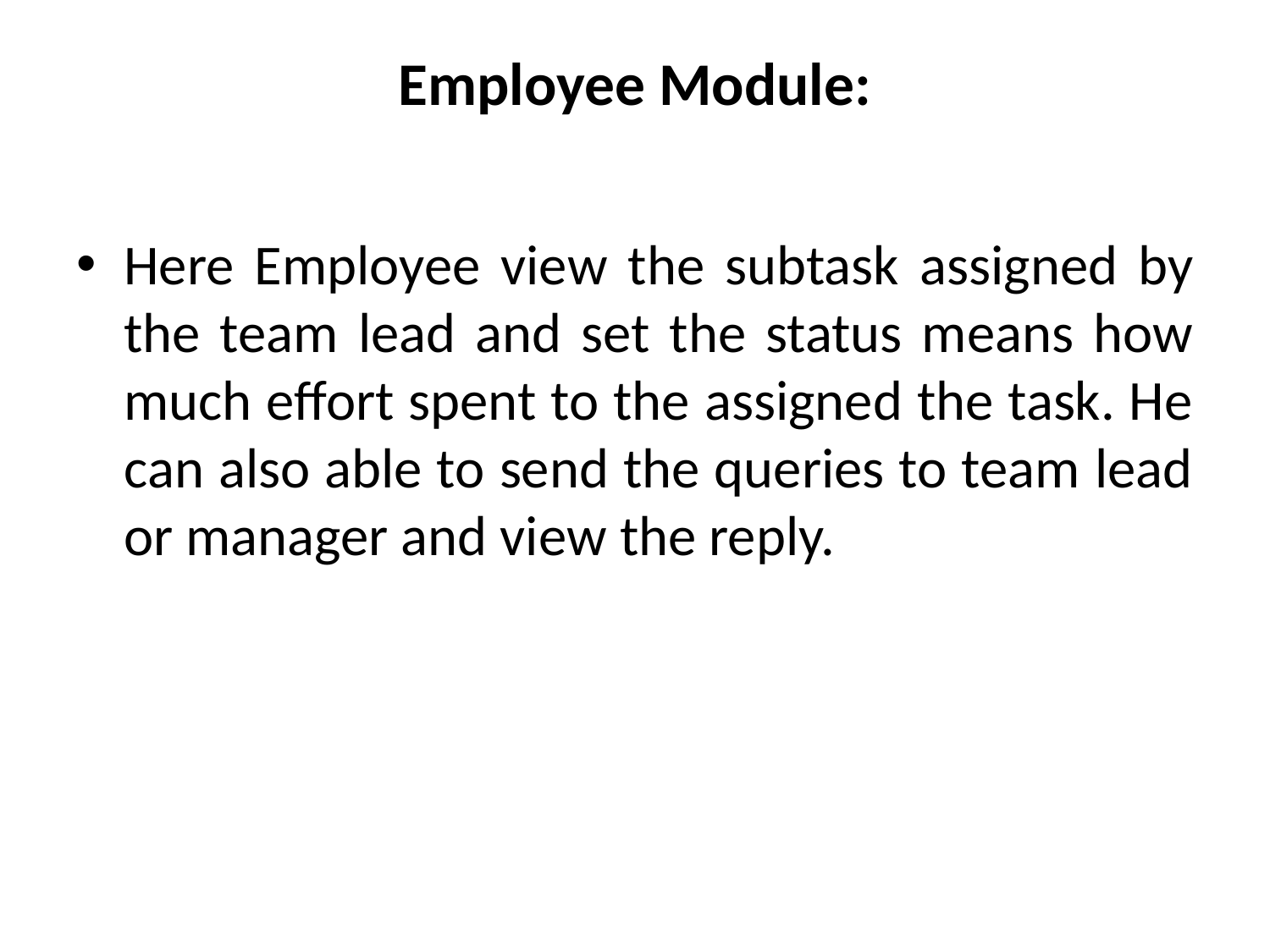

# Employee Module:
Here Employee view the subtask assigned by the team lead and set the status means how much effort spent to the assigned the task. He can also able to send the queries to team lead or manager and view the reply.